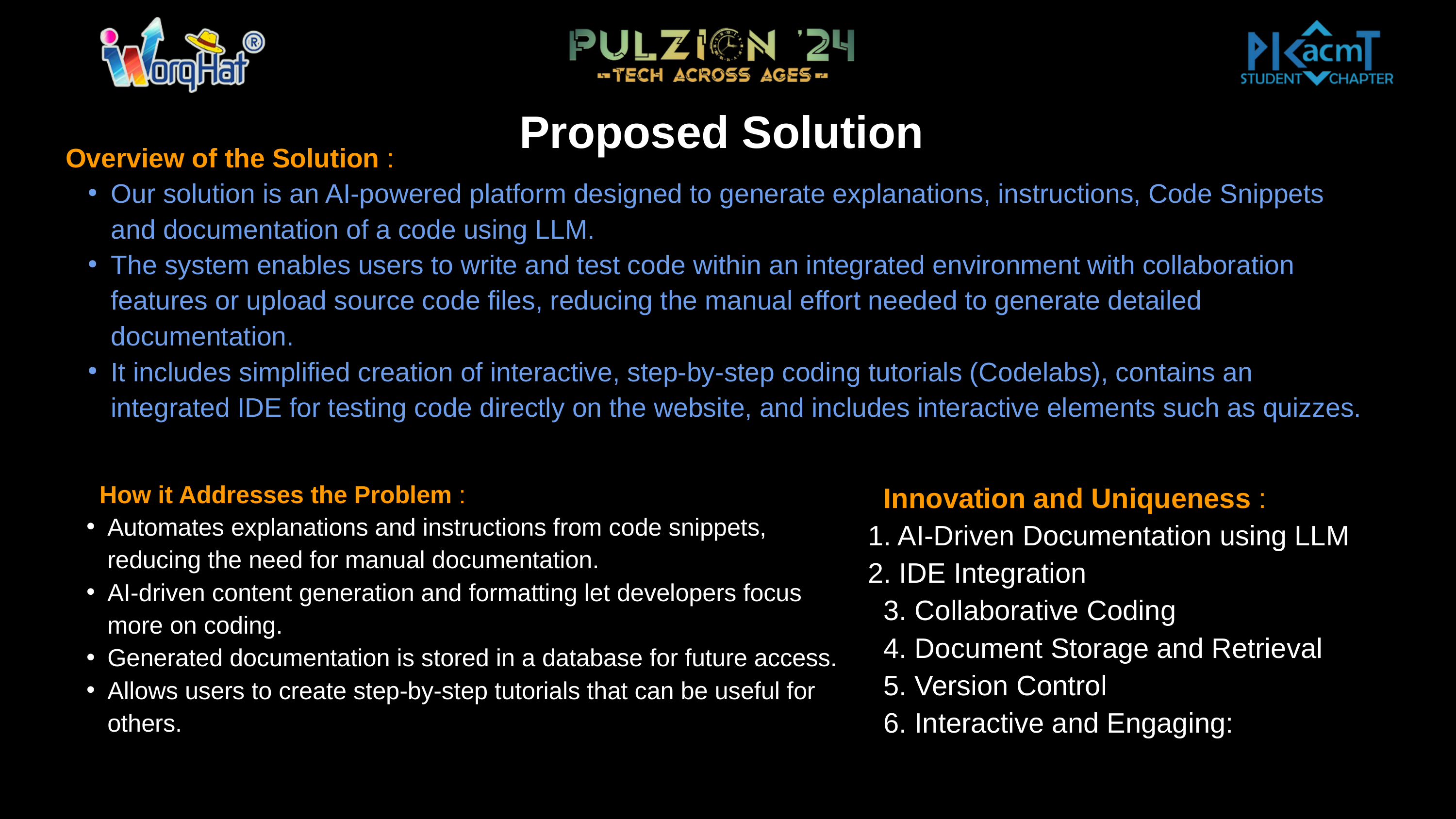

Proposed Solution

Overview of the Solution :
Our solution is an AI-powered platform designed to generate explanations, instructions, Code Snippets and documentation of a code using LLM.
The system enables users to write and test code within an integrated environment with collaboration features or upload source code files, reducing the manual effort needed to generate detailed documentation.
It includes simplified creation of interactive, step-by-step coding tutorials (Codelabs), contains an integrated IDE for testing code directly on the website, and includes interactive elements such as quizzes.

  Innovation and Uniqueness :
1. AI-Driven Documentation using LLM
2. IDE Integration
  3. Collaborative Coding
  4. Document Storage and Retrieval
  5. Version Control
  6. Interactive and Engaging:

     How it Addresses the Problem :
Automates explanations and instructions from code snippets, reducing the need for manual documentation.
AI-driven content generation and formatting let developers focus more on coding.
Generated documentation is stored in a database for future access.
Allows users to create step-by-step tutorials that can be useful for others.